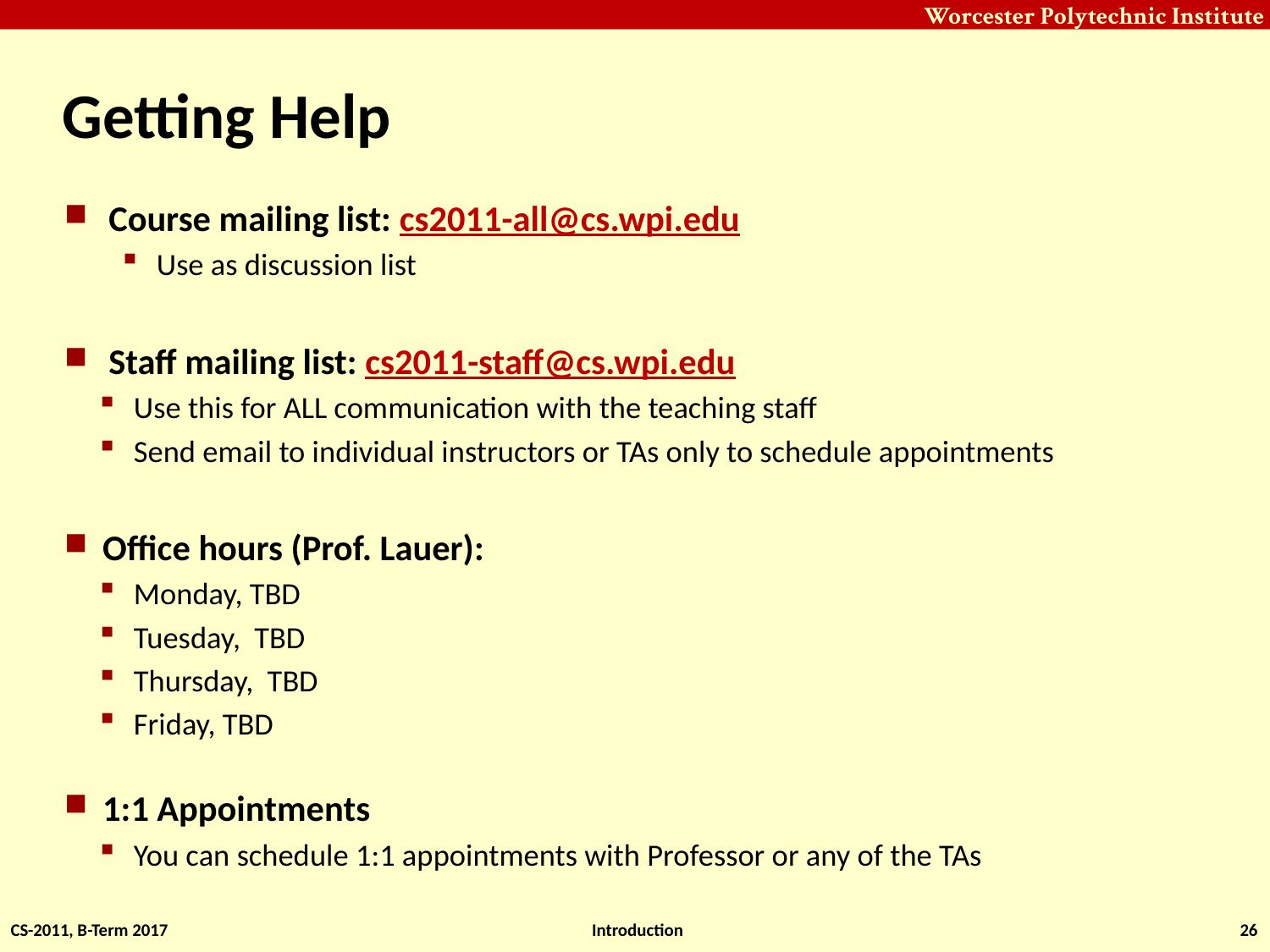

# Getting Help
Course mailing list: cs2011-all@cs.wpi.edu
Use as discussion list

Staff mailing list: cs2011-staff@cs.wpi.edu
Use this for ALL communication with the teaching staff
Send email to individual instructors or TAs only to schedule appointments

Office hours (Prof. Lauer):
Monday, TBD
Tuesday,  TBD
Thursday,  TBD
Friday, TBD
1:1 Appointments
You can schedule 1:1 appointments with Professor or any of the TAs

CS-2011, B-Term 2017
Introduction
26